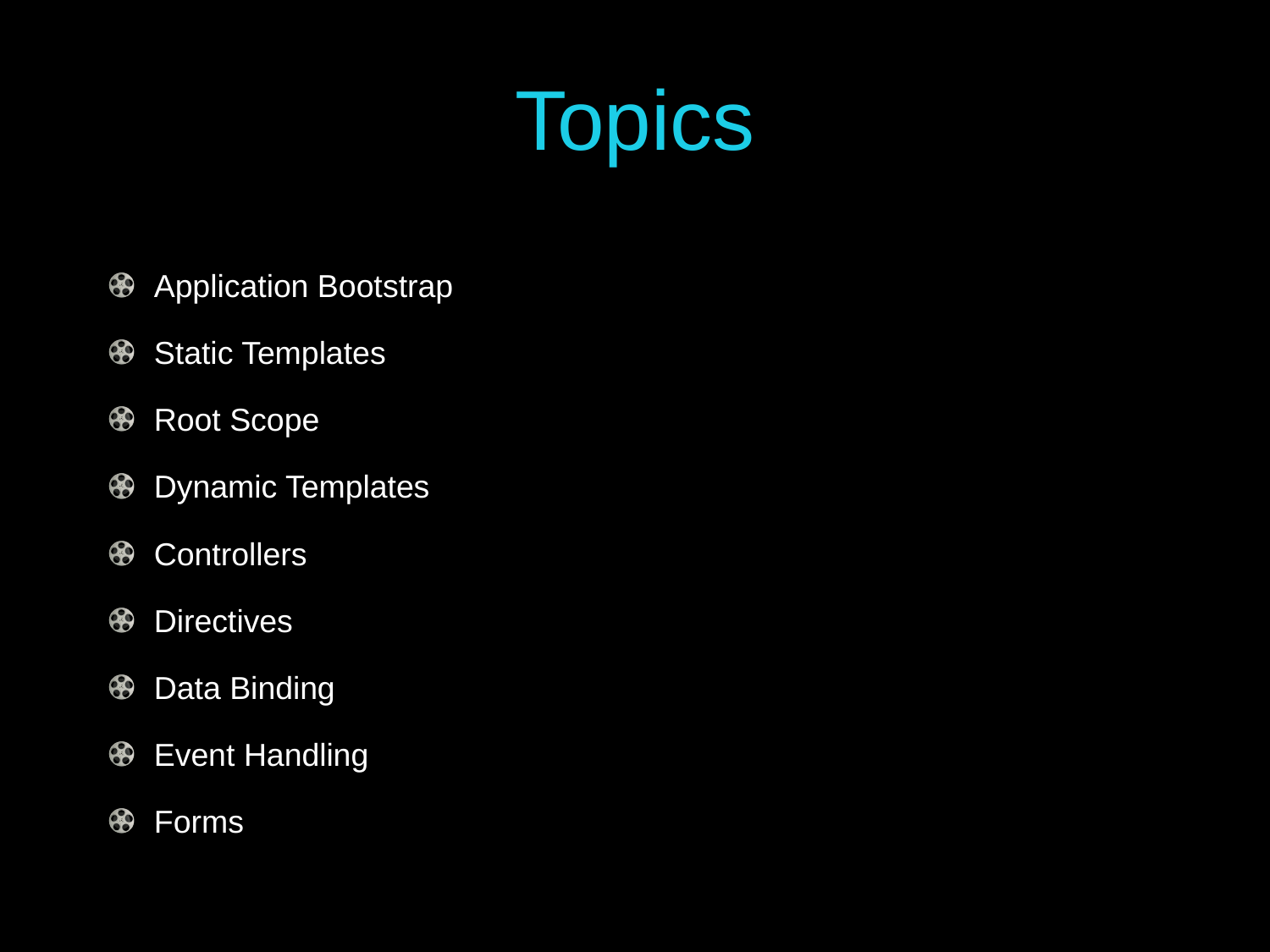

# Topics
Application Bootstrap
Static Templates
Root Scope
Dynamic Templates
Controllers
Directives
Data Binding
Event Handling
Forms